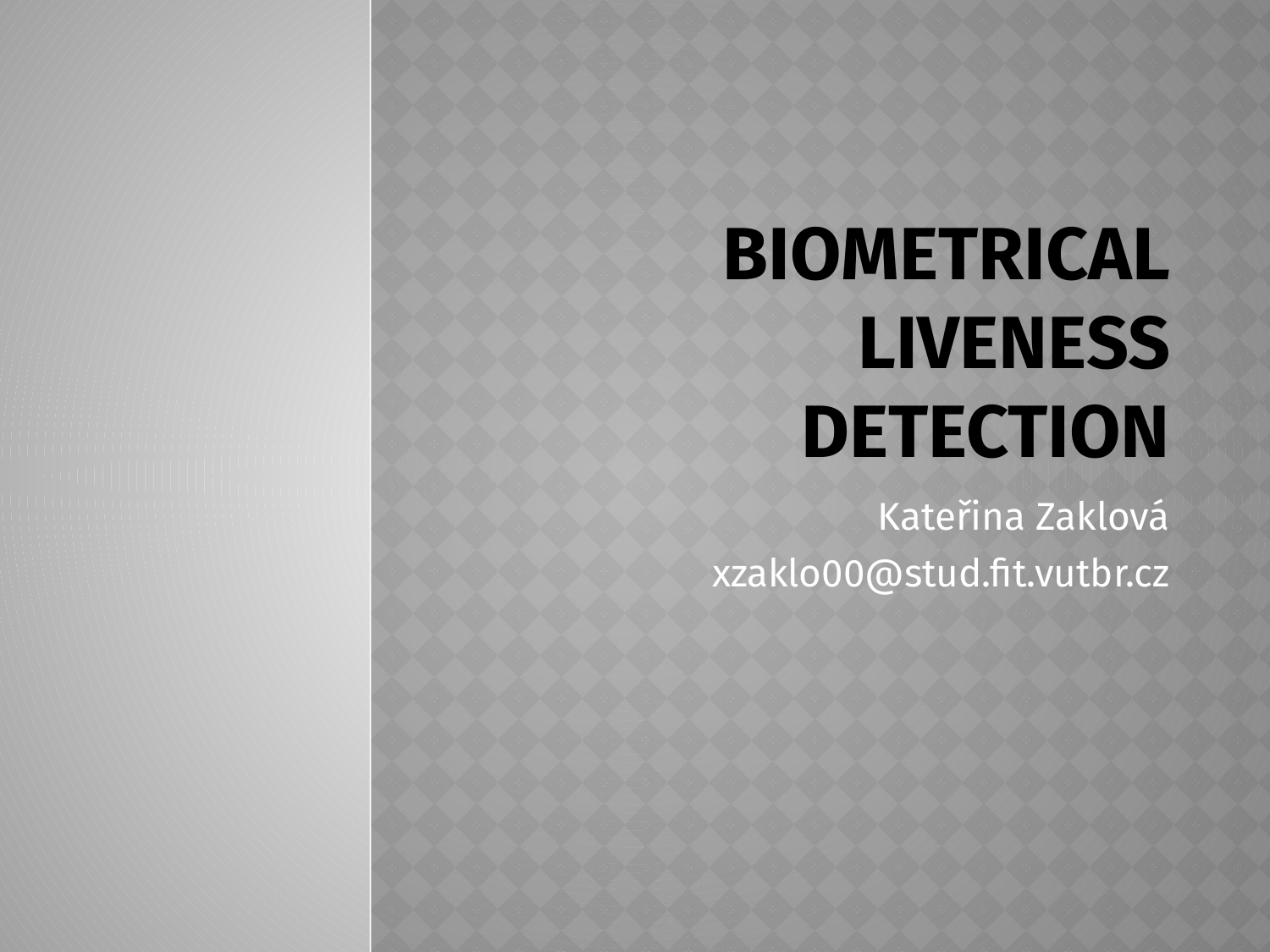

# Biometrical Liveness Detection
Kateřina Zaklová
xzaklo00@stud.fit.vutbr.cz